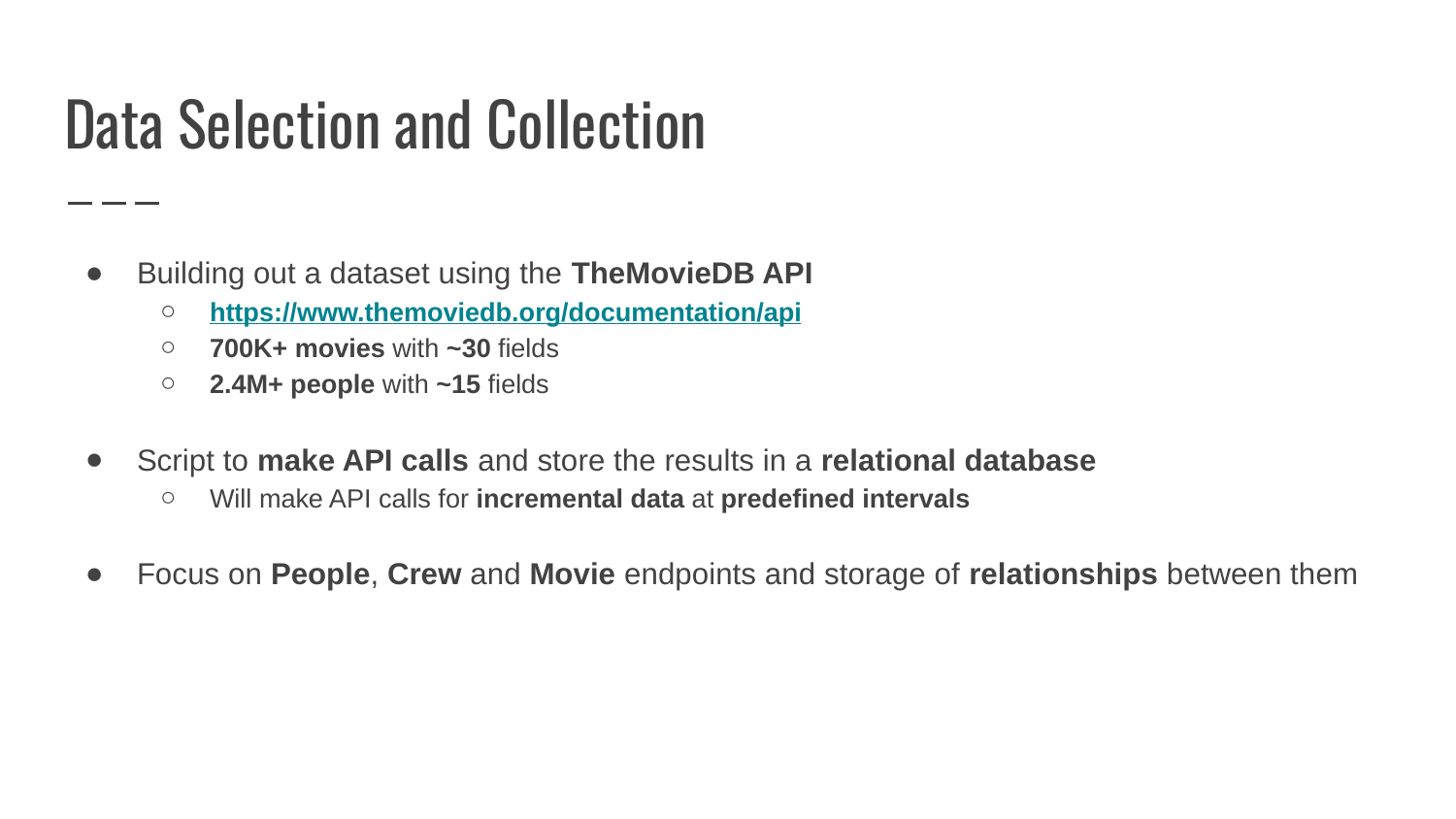

# Data Selection and Collection
Building out a dataset using the TheMovieDB API
https://www.themoviedb.org/documentation/api
700K+ movies with ~30 fields
2.4M+ people with ~15 fields

Script to make API calls and store the results in a relational database
Will make API calls for incremental data at predefined intervals

Focus on People, Crew and Movie endpoints and storage of relationships between them